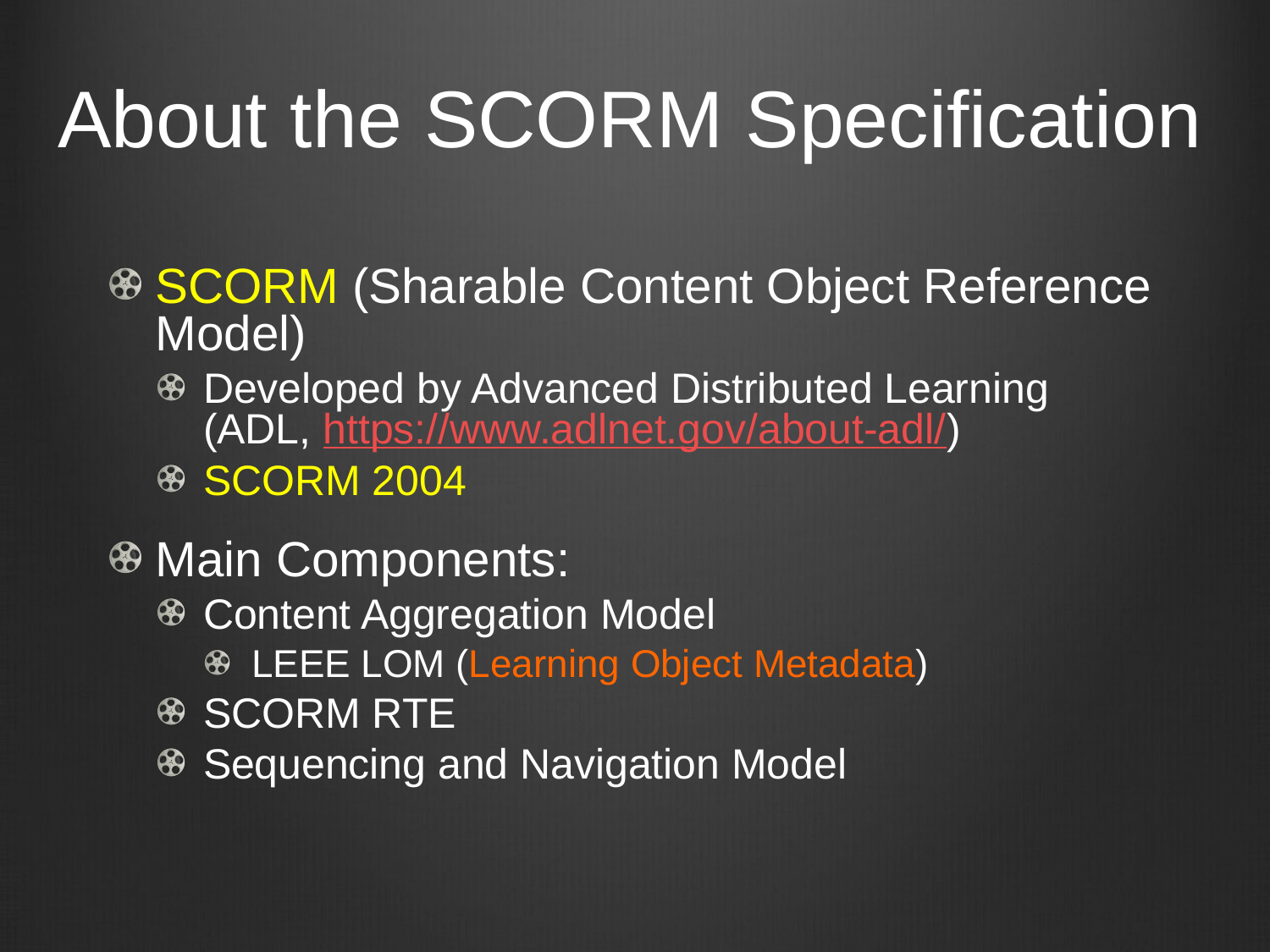

# About the SCORM Specification
SCORM (Sharable Content Object Reference Model)
Developed by Advanced Distributed Learning (ADL, https://www.adlnet.gov/about-adl/)
SCORM 2004
Main Components:
Content Aggregation Model
LEEE LOM (Learning Object Metadata)
SCORM RTE
Sequencing and Navigation Model